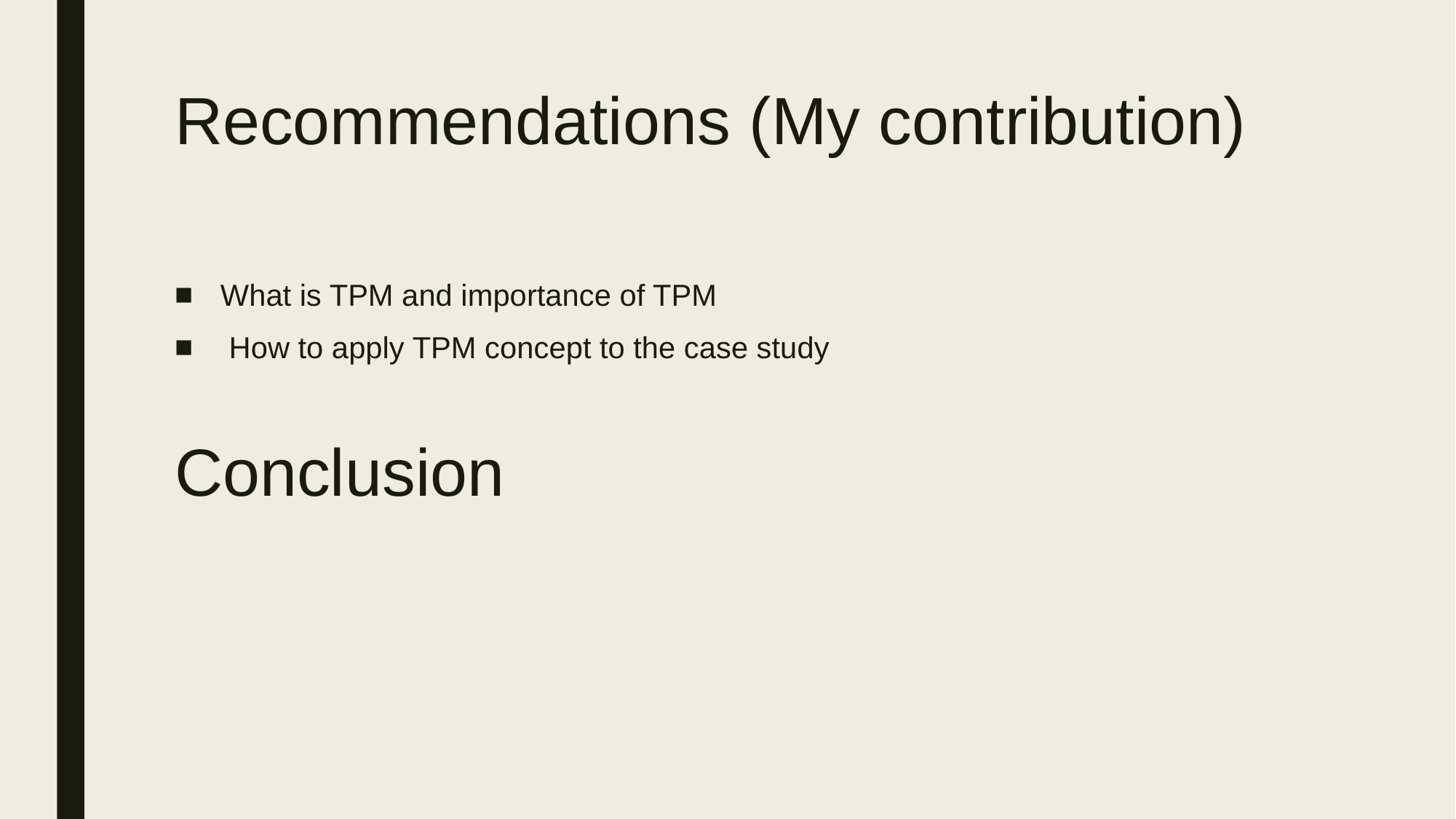

# Recommendations (My contribution)
What is TPM and importance of TPM
 How to apply TPM concept to the case study

Conclusion